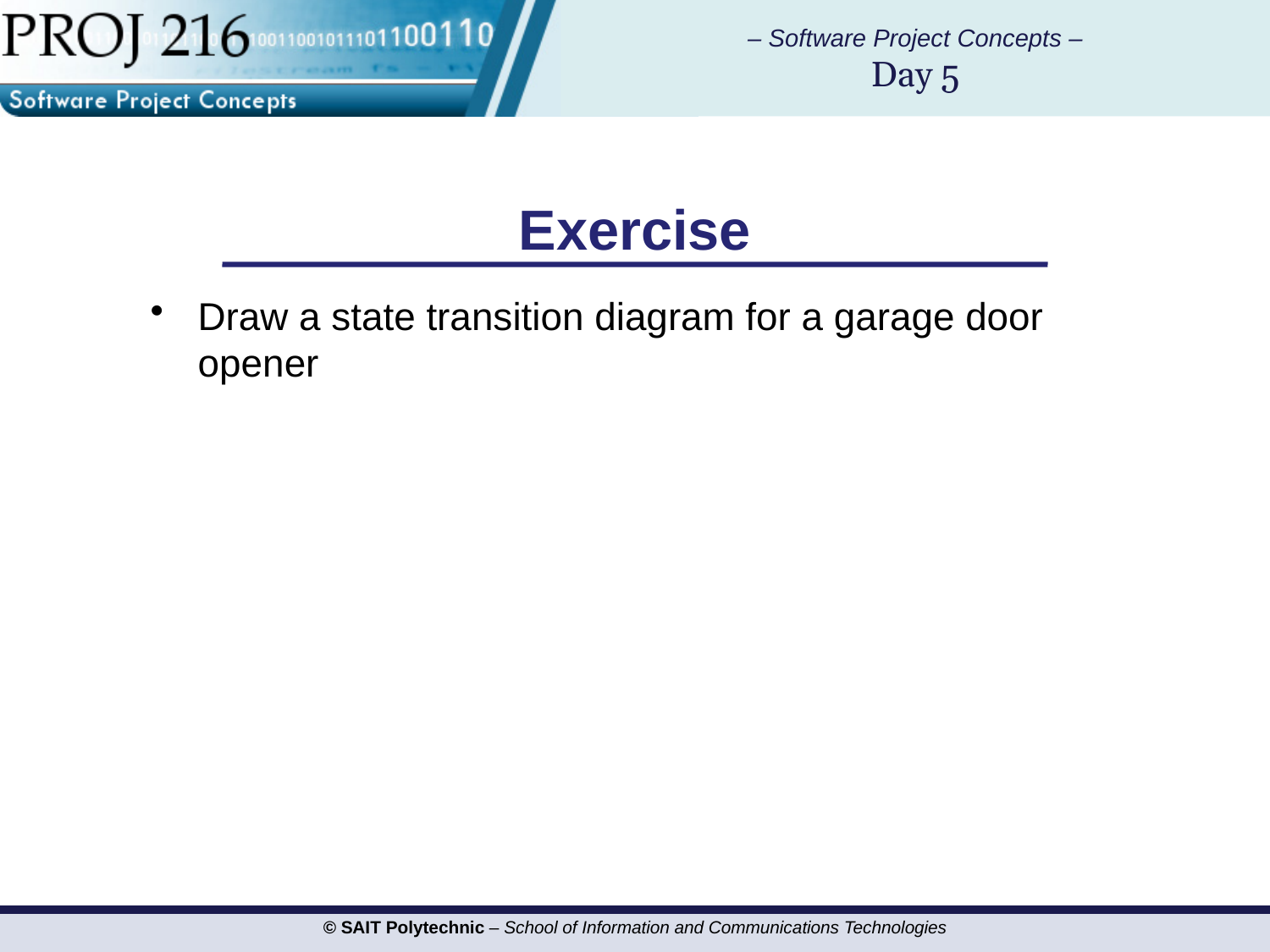

# Exercise
Draw a state transition diagram for a garage door opener